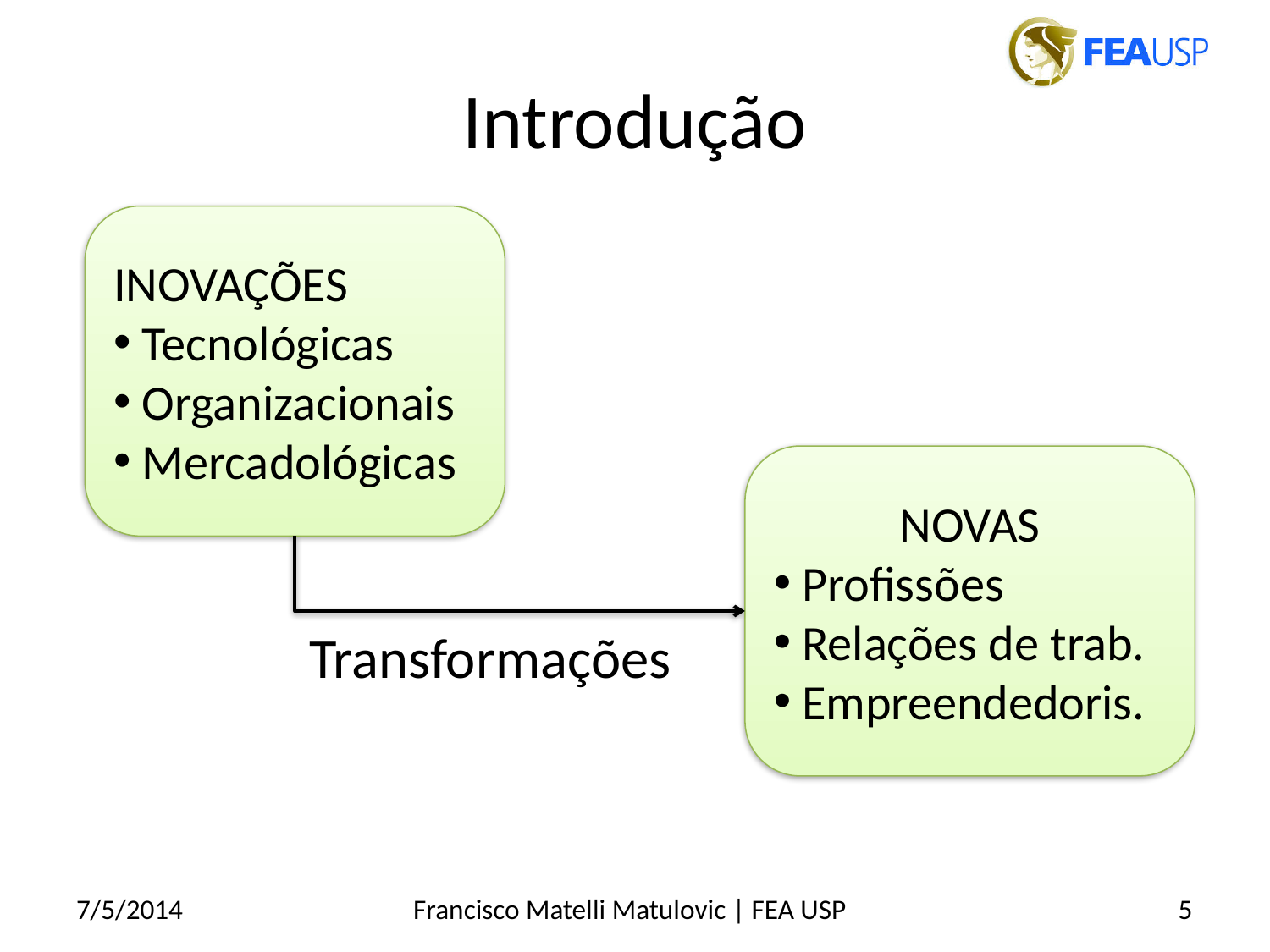

# Introdução
INOVAÇÕES
 Tecnológicas
 Organizacionais
 Mercadológicas
NOVAS
 Profissões
 Relações de trab.
 Empreendedoris.
Transformações
7/5/2014
Francisco Matelli Matulovic | FEA USP
5